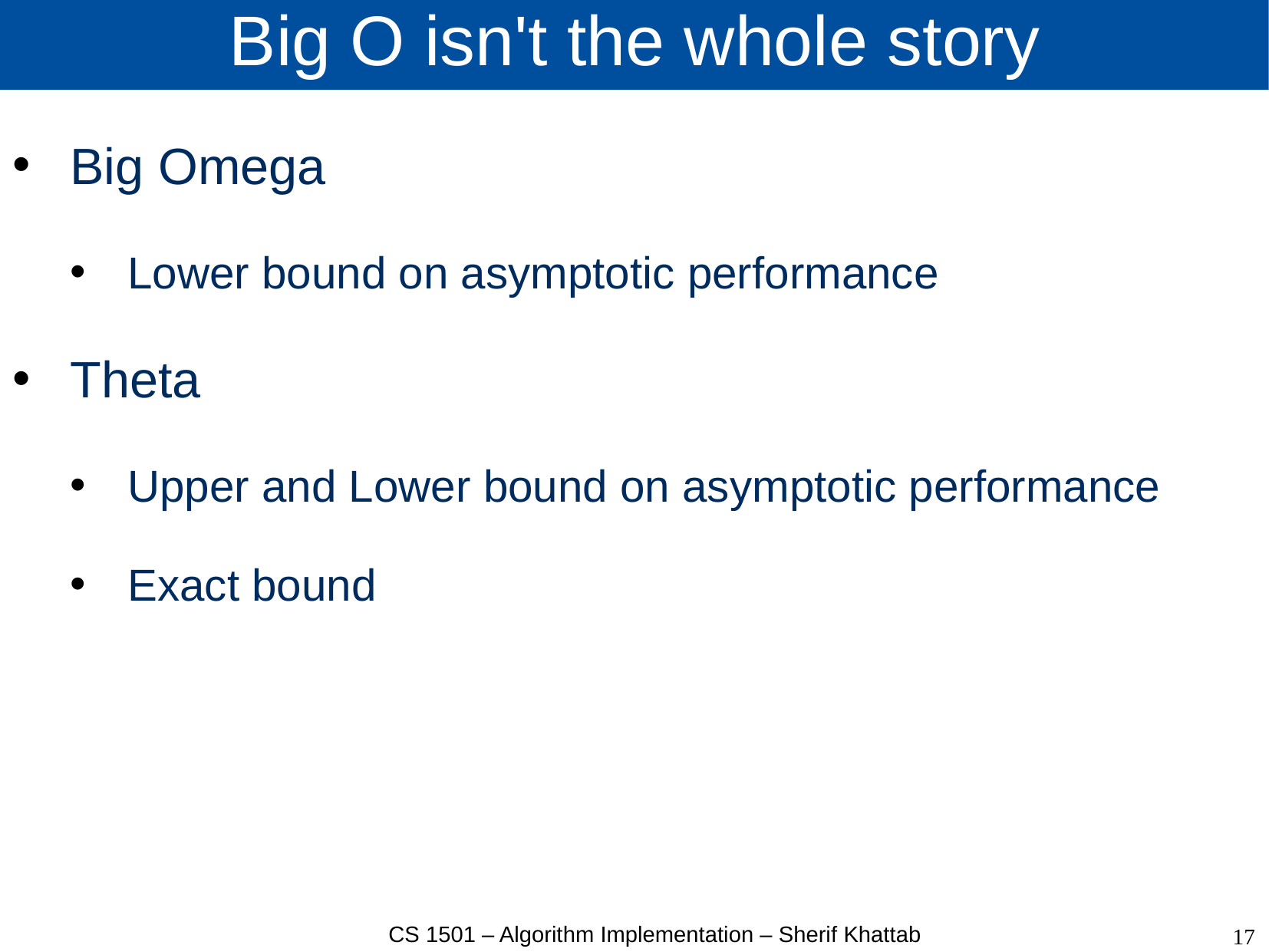

# Big O isn't the whole story
Big Omega
Lower bound on asymptotic performance
Theta
Upper and Lower bound on asymptotic performance
Exact bound
17
CS 1501 – Algorithm Implementation – Sherif Khattab